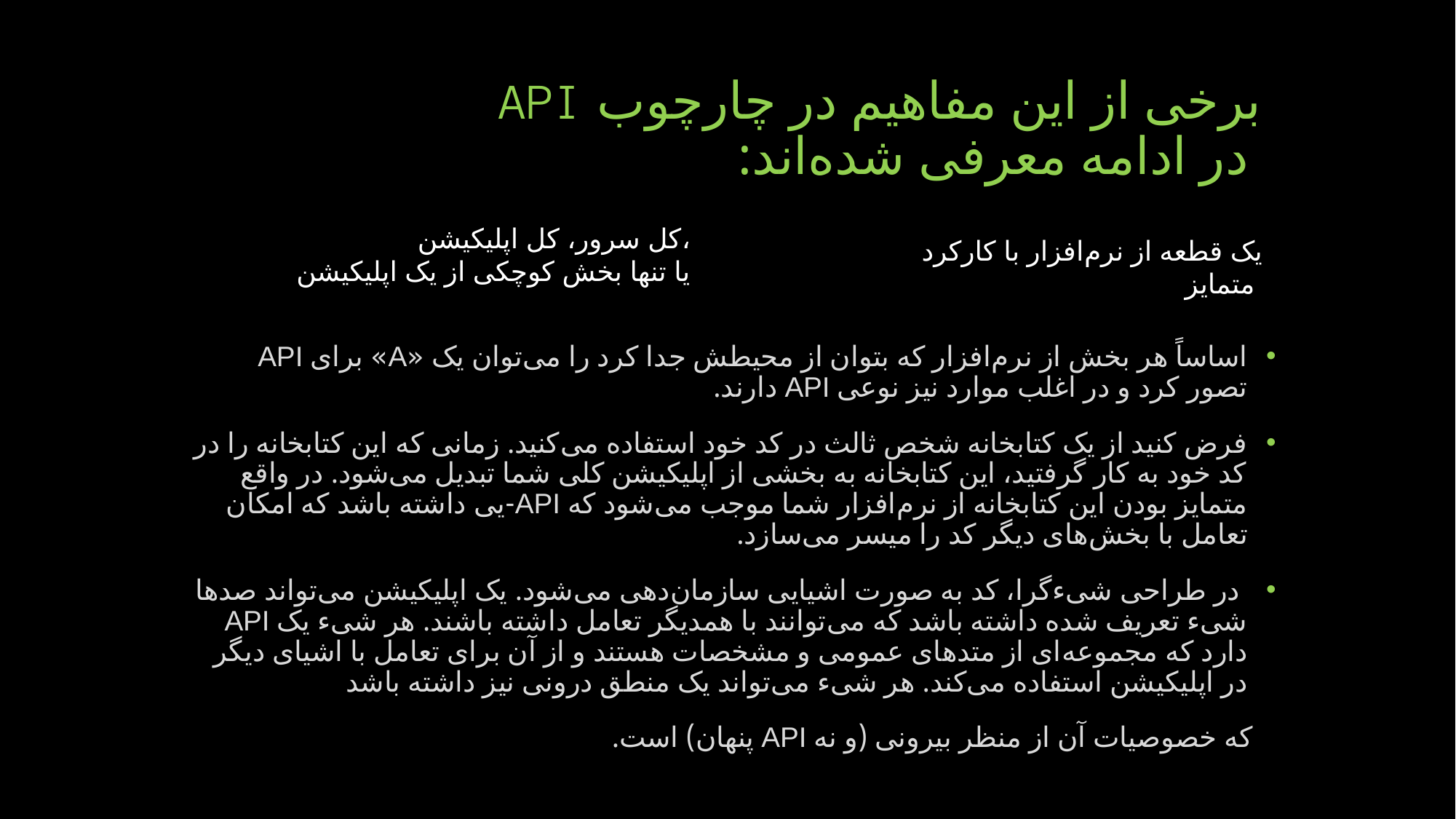

# برخی از این مفاهیم در چارچوب API در ادامه معرفی شده‌اند:

یک قطعه از نرم‌افزار با کارکرد متمایز
کل سرور، کل اپلیکیشن،
یا تنها بخش کوچکی از یک اپلیکیشن
اساساً هر بخش از نرم‌افزار که بتوان از محیطش جدا کرد را می‌توان یک «A» برای API تصور کرد و در اغلب موارد نیز نوعی API دارند.
فرض کنید از یک کتابخانه شخص ثالث در کد خود استفاده می‌کنید. زمانی که این کتابخانه را در کد خود به کار گرفتید، این کتابخانه به بخشی از اپلیکیشن کلی شما تبدیل می‌شود. در واقع متمایز بودن این کتابخانه از نرم‌افزار شما موجب می‌شود که API-یی داشته باشد که امکان تعامل با بخش‌های دیگر کد را میسر می‌سازد.
 در طراحی شیءگرا، کد به صورت اشیایی سازمان‌دهی می‌شود. یک اپلیکیشن می‌تواند صدها شیء تعریف شده داشته باشد که می‌توانند با همدیگر تعامل داشته باشند. هر شیء یک API دارد که مجموعه‌ای از متدهای عمومی و مشخصات هستند و از آن برای تعامل با اشیای دیگر در اپلیکیشن استفاده می‌کند. هر شیء می‌تواند یک منطق درونی نیز داشته باشد
   که خصوصیات آن از منظر بیرونی (و نه API پنهان) است.